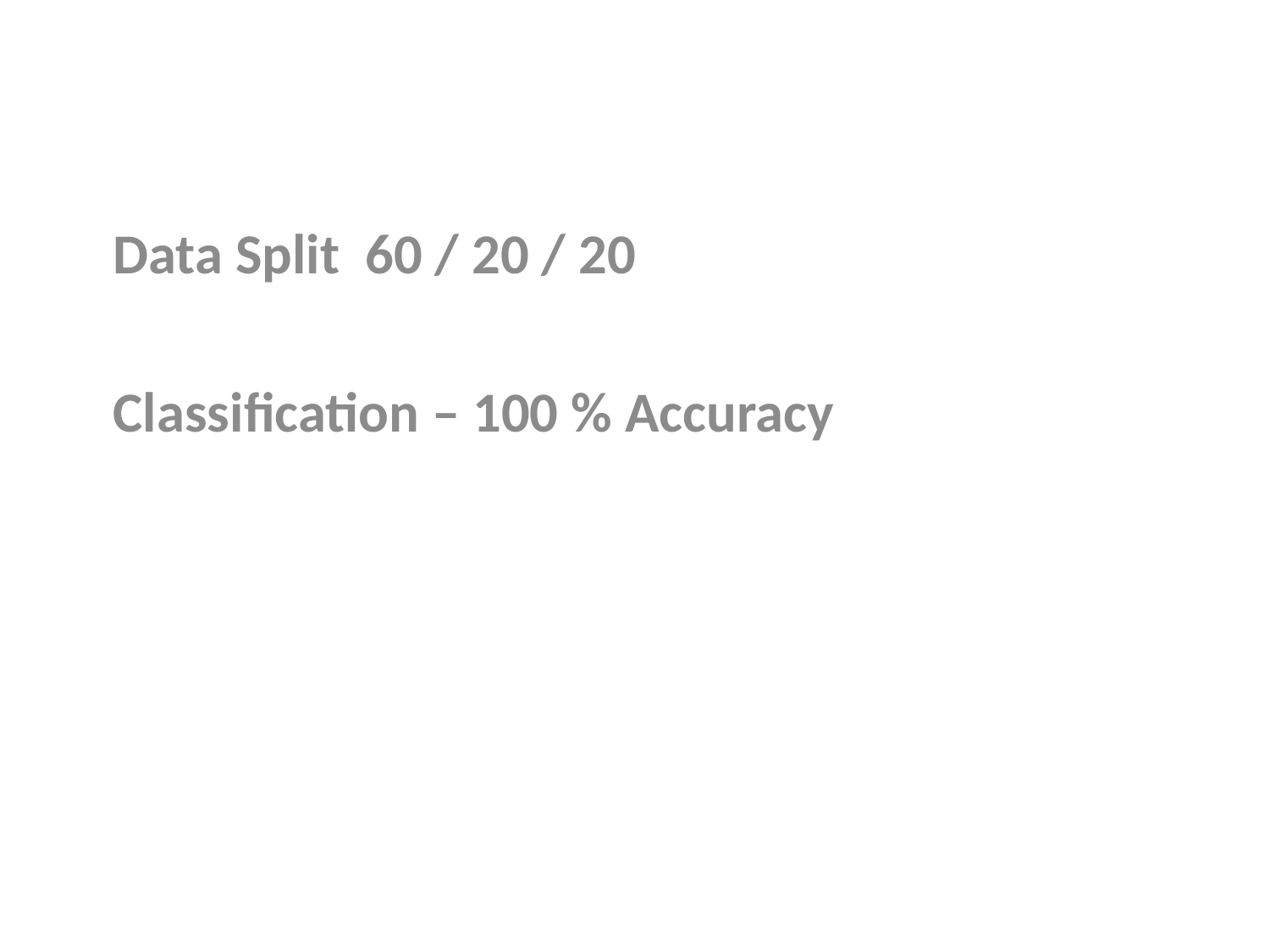

Data Split  60 / 20 / 20

Classification – 100 % Accuracy
#